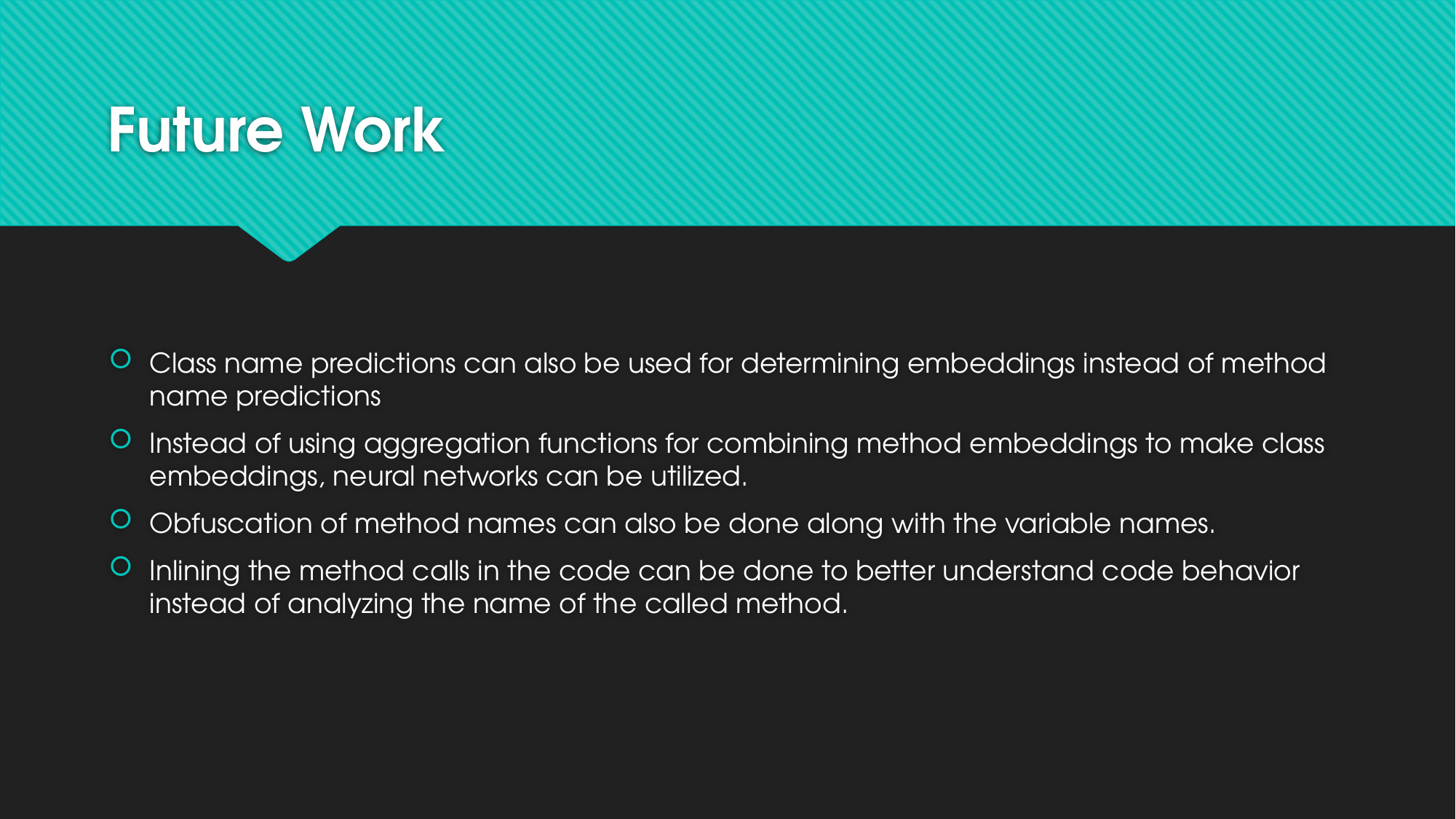

# Future Work
Class name predictions can also be used for determining embeddings instead of method name predictions
Instead of using aggregation functions for combining method embeddings to make class embeddings, neural networks can be utilized.
Obfuscation of method names can also be done along with the variable names.
Inlining the method calls in the code can be done to better understand code behavior instead of analyzing the name of the called method.